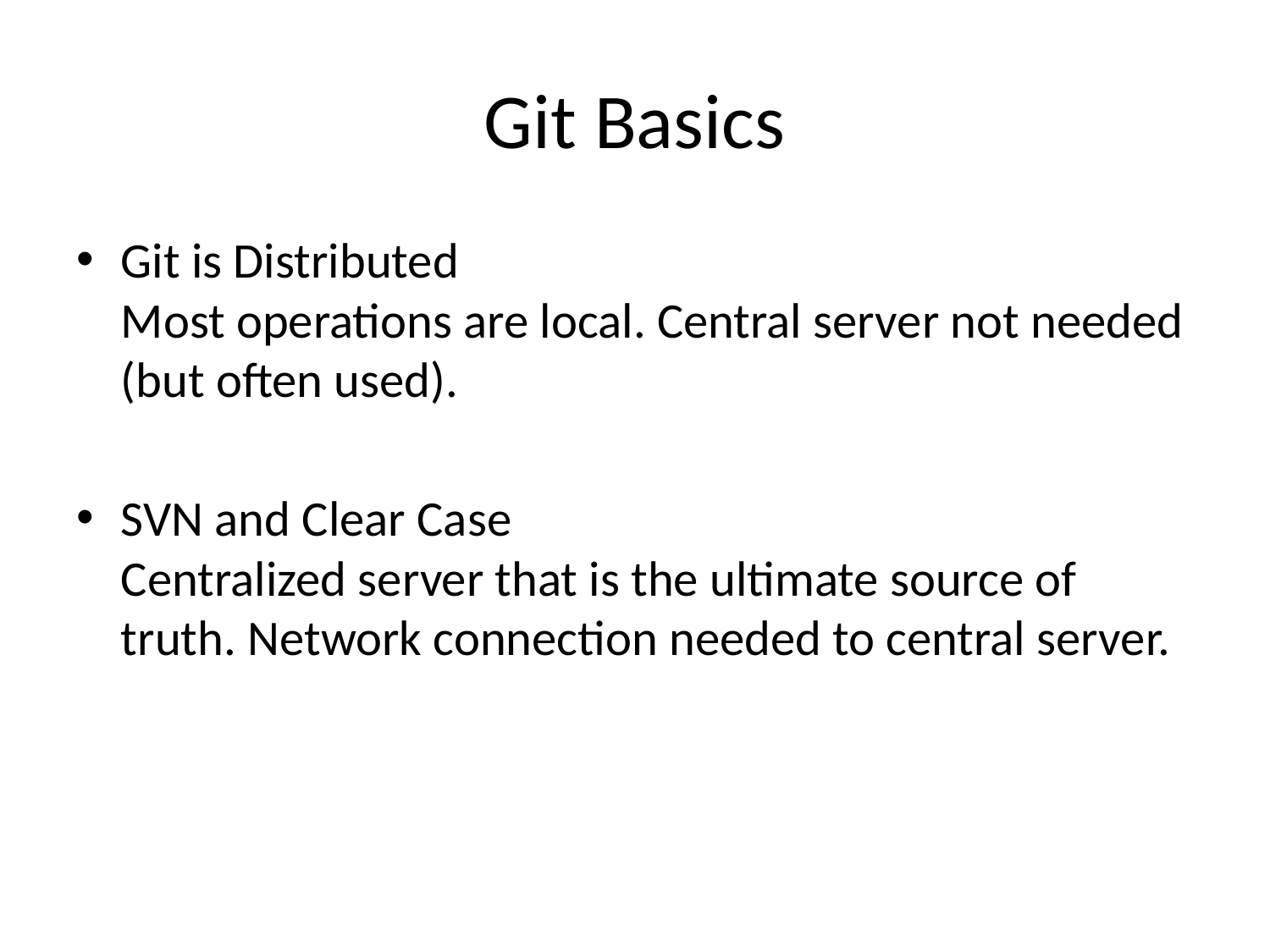

# Git Basics
Git is Distributed
Most operations are local. Central server not needed (but often used).

SVN and Clear Case
Centralized server that is the ultimate source of truth. Network connection needed to central server.